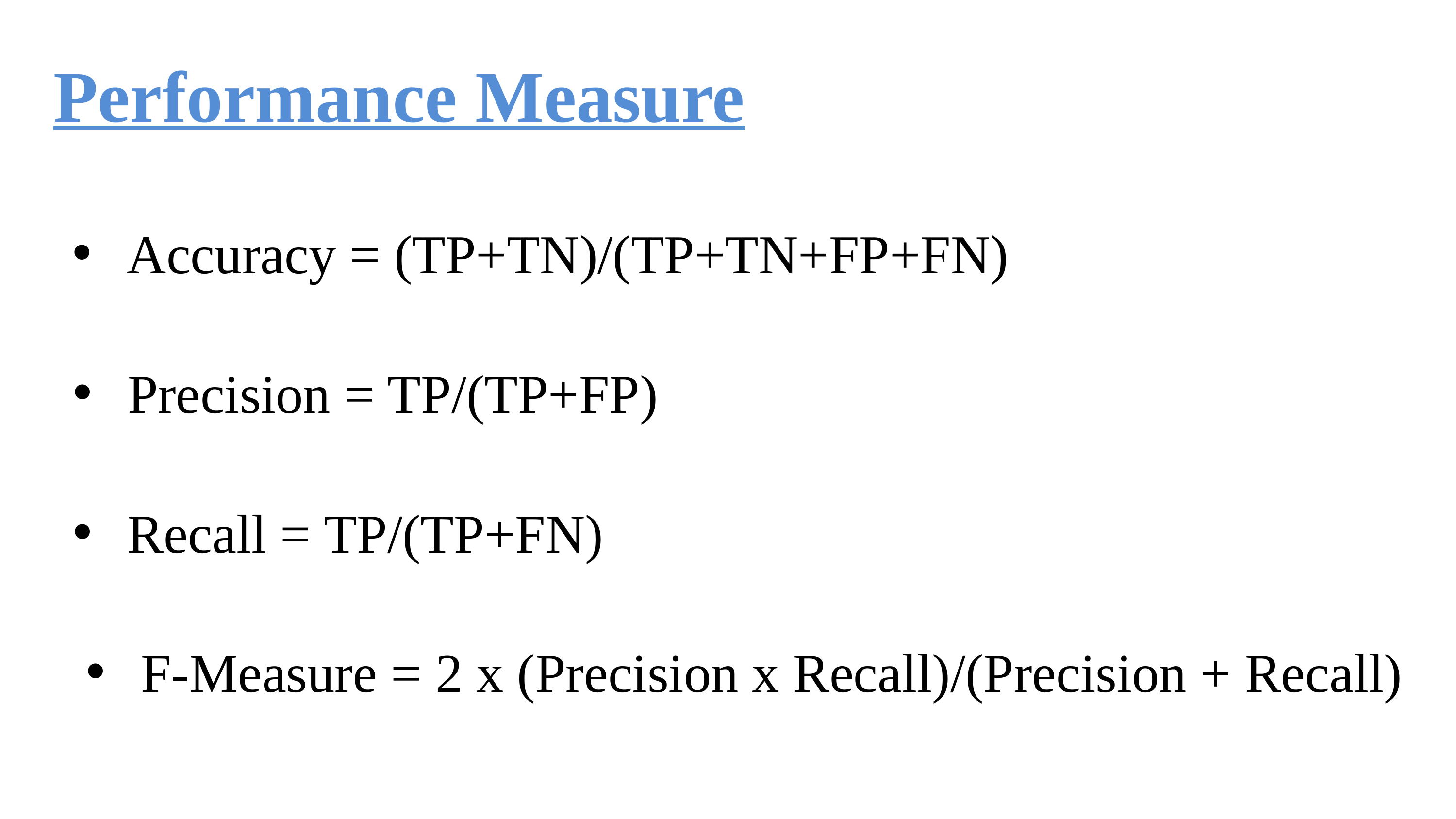

Performance Measure
Accuracy = (TP+TN)/(TP+TN+FP+FN)

Precision = TP/(TP+FP)

Recall = TP/(TP+FN)

F-Measure = 2 x (Precision x Recall)/(Precision + Recall)